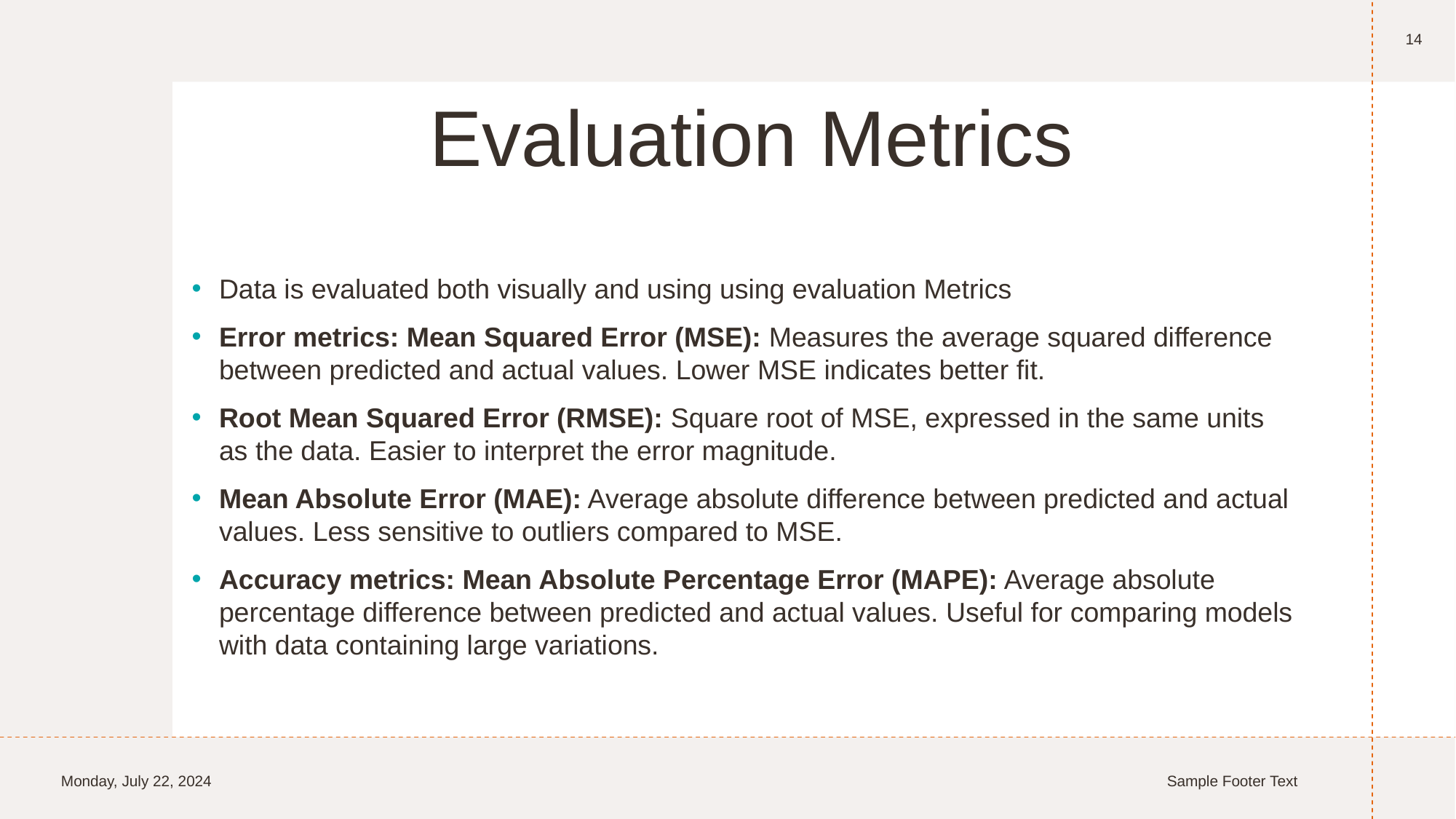

14
# Evaluation Metrics

Data is evaluated both visually and using using evaluation Metrics
Error metrics: Mean Squared Error (MSE): Measures the average squared difference between predicted and actual values. Lower MSE indicates better fit.
Root Mean Squared Error (RMSE): Square root of MSE, expressed in the same units as the data. Easier to interpret the error magnitude.
Mean Absolute Error (MAE): Average absolute difference between predicted and actual values. Less sensitive to outliers compared to MSE.
Accuracy metrics: Mean Absolute Percentage Error (MAPE): Average absolute percentage difference between predicted and actual values. Useful for comparing models with data containing large variations.

Monday, July 22, 2024
Sample Footer Text